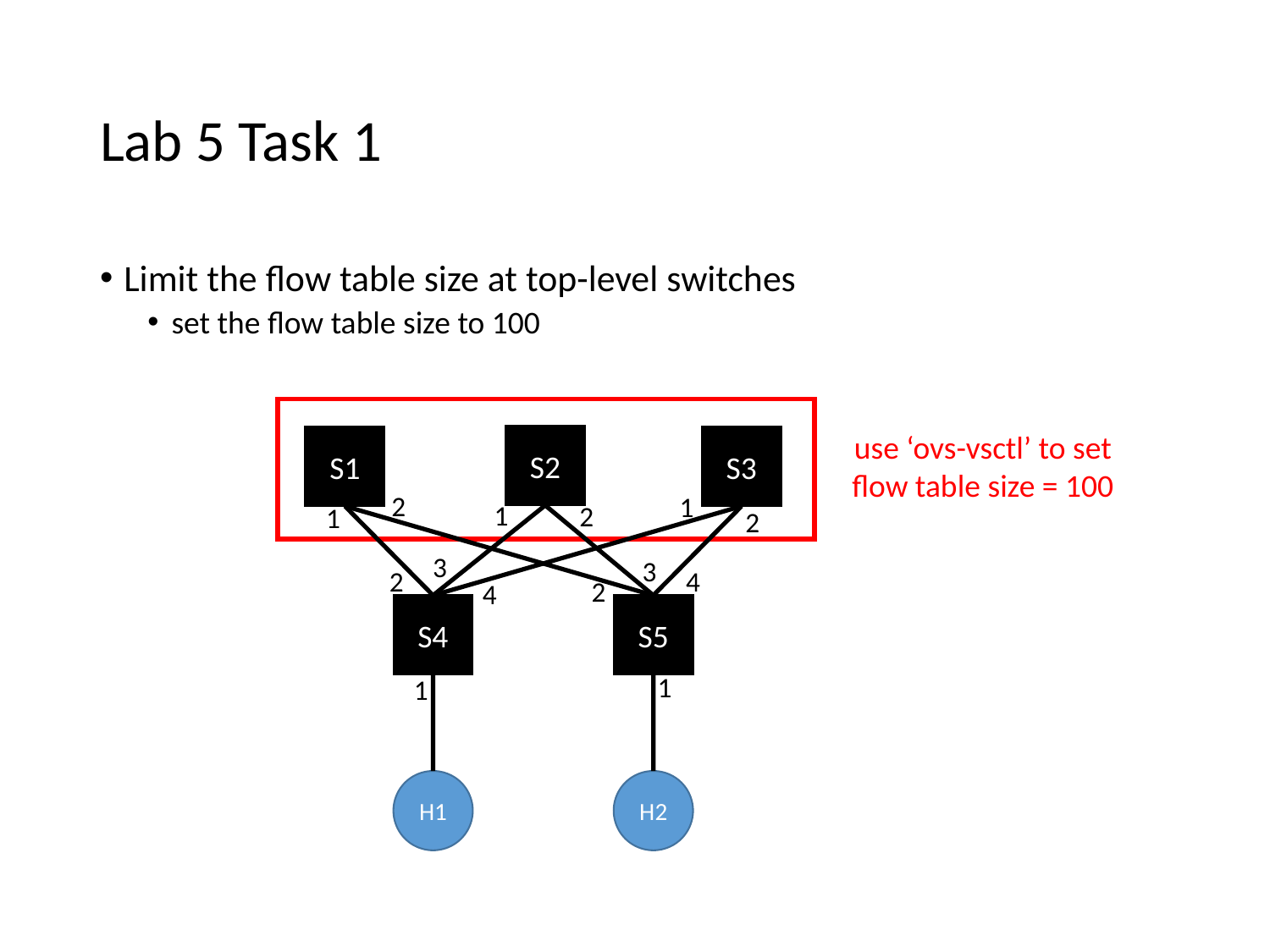

# Lab 5 Task 1
Limit the flow table size at top-level switches
set the flow table size to 100

S2
S1
S3
2
1
1
2
1
2
3
3
2
4
2
4
S4
S5
1
1
H1
H2
use ‘ovs-vsctl’ to set flow table size = 100